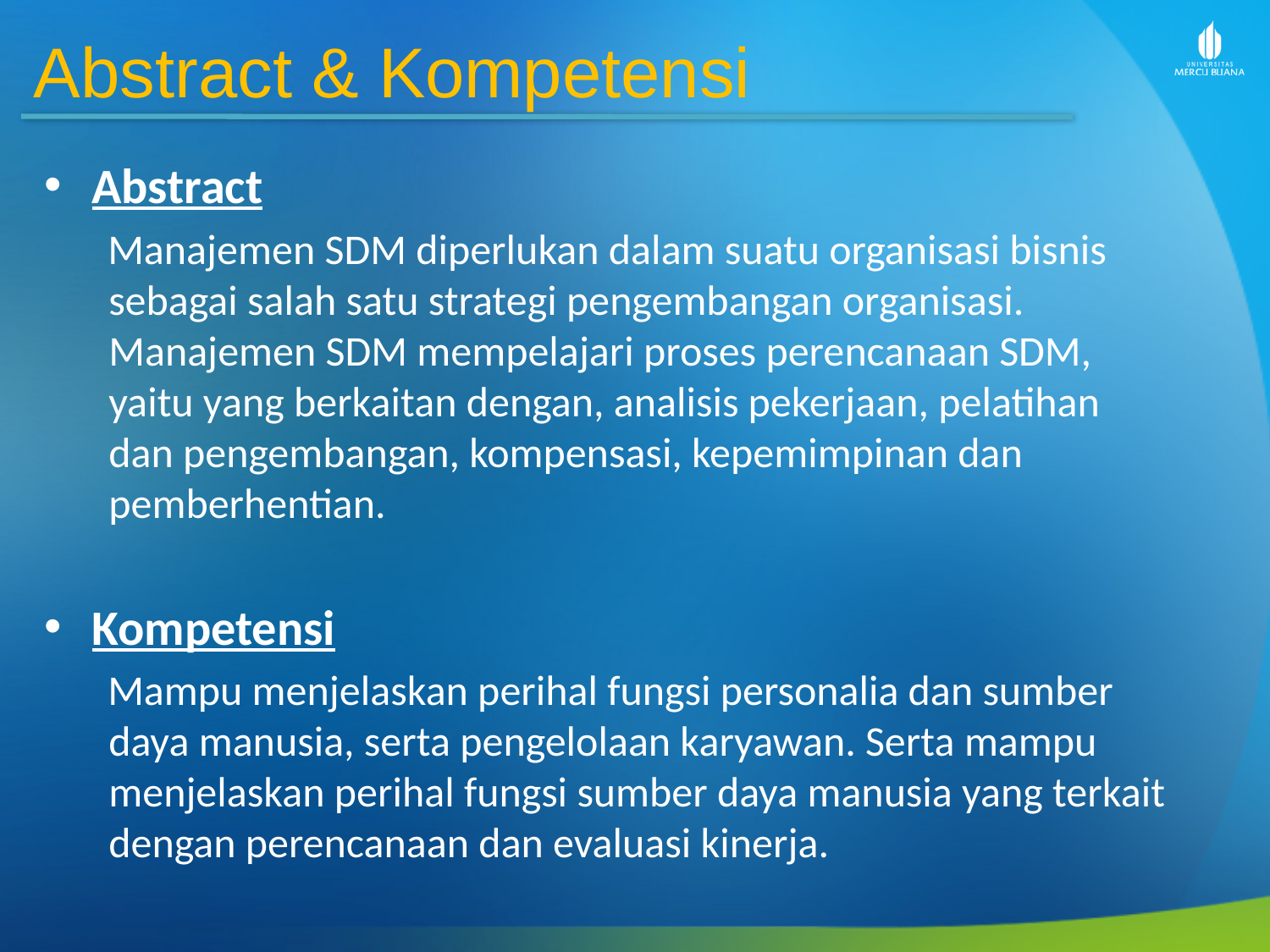

Abstract & Kompetensi
Abstract
Manajemen SDM diperlukan dalam suatu organisasi bisnis sebagai salah satu strategi pengembangan organisasi. Manajemen SDM mempelajari proses perencanaan SDM, yaitu yang berkaitan dengan, analisis pekerjaan, pelatihan dan pengembangan, kompensasi, kepemimpinan dan pemberhentian.

Kompetensi
Mampu menjelaskan perihal fungsi personalia dan sumber daya manusia, serta pengelolaan karyawan. Serta mampu menjelaskan perihal fungsi sumber daya manusia yang terkait dengan perencanaan dan evaluasi kinerja.